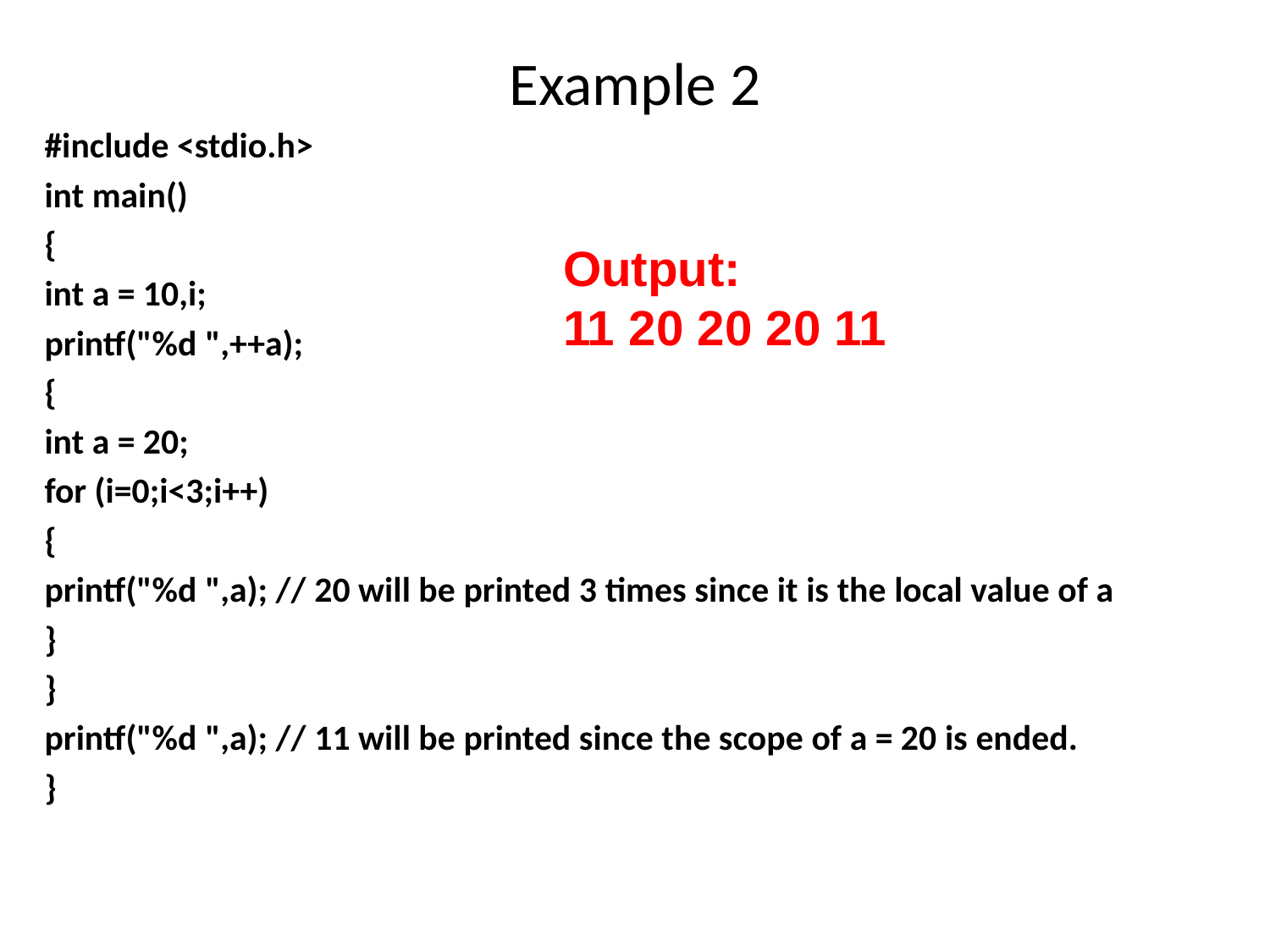

# Example 2
#include <stdio.h>
int main()
{
int a = 10,i;
printf("%d ",++a);
{
int a = 20;
for (i=0;i<3;i++)
{
printf("%d ",a); // 20 will be printed 3 times since it is the local value of a
}
}
printf("%d ",a); // 11 will be printed since the scope of a = 20 is ended.
}

Output:
11 20 20 20 11